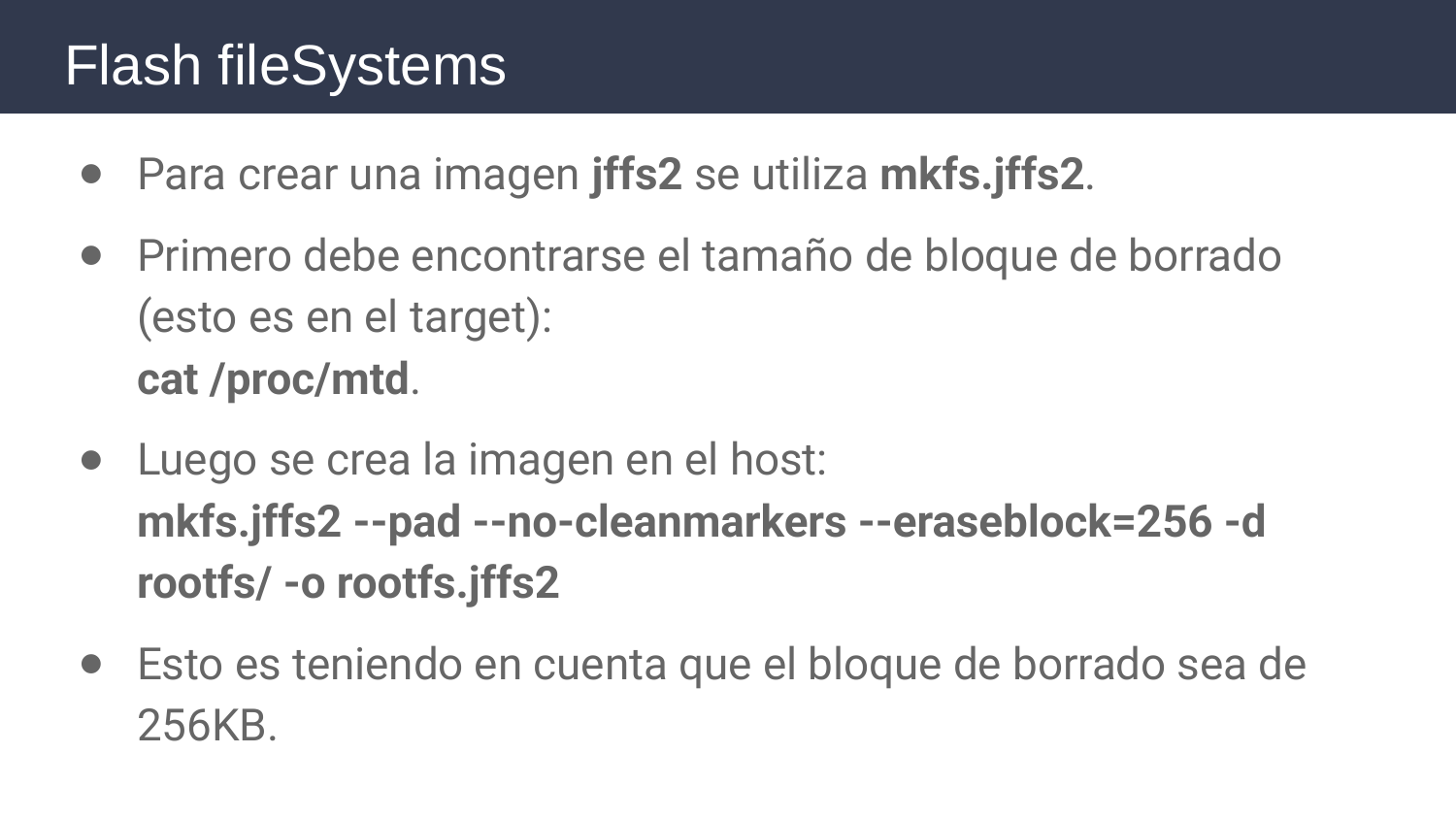

# Flash fileSystems

Para crear una imagen jffs2 se utiliza mkfs.jffs2.
Primero debe encontrarse el tamaño de bloque de borrado (esto es en el target):
cat /proc/mtd.
Luego se crea la imagen en el host:
mkfs.jffs2 --pad --no-cleanmarkers --eraseblock=256 -d rootfs/ -o rootfs.jffs2
Esto es teniendo en cuenta que el bloque de borrado sea de 256KB.